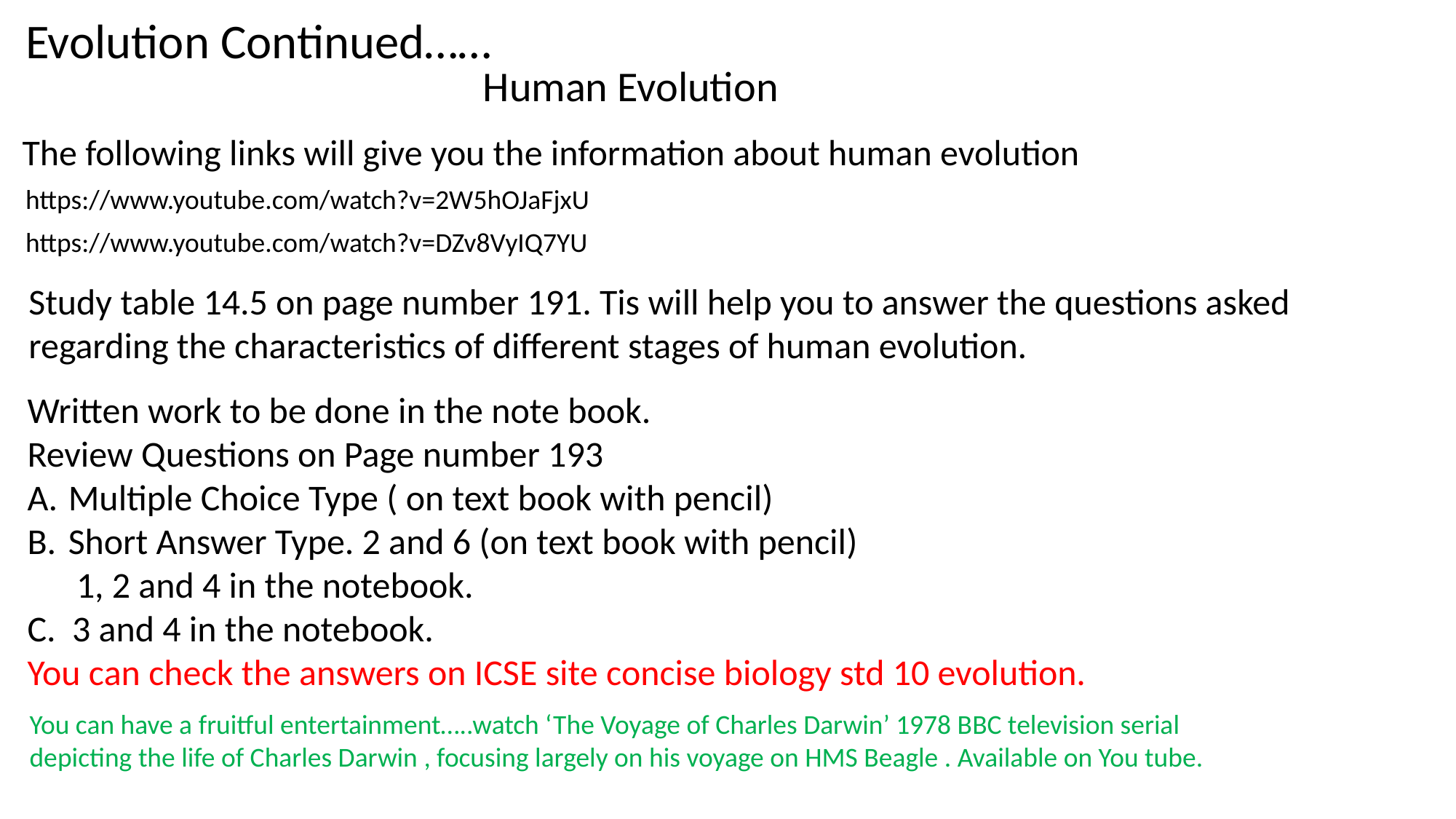

Evolution Continued……
Human Evolution
The following links will give you the information about human evolution
https://www.youtube.com/watch?v=2W5hOJaFjxU
https://www.youtube.com/watch?v=DZv8VyIQ7YU
Study table 14.5 on page number 191. Tis will help you to answer the questions asked
regarding the characteristics of different stages of human evolution.
Written work to be done in the note book.
Review Questions on Page number 193
Multiple Choice Type ( on text book with pencil)
Short Answer Type. 2 and 6 (on text book with pencil)
      1, 2 and 4 in the notebook.
C.  3 and 4 in the notebook.
You can check the answers on ICSE site concise biology std 10 evolution.
You can have a fruitful entertainment…..watch ‘The Voyage of Charles Darwin’ 1978 BBC television serial
depicting the life of Charles Darwin , focusing largely on his voyage on HMS Beagle . Available on You tube.